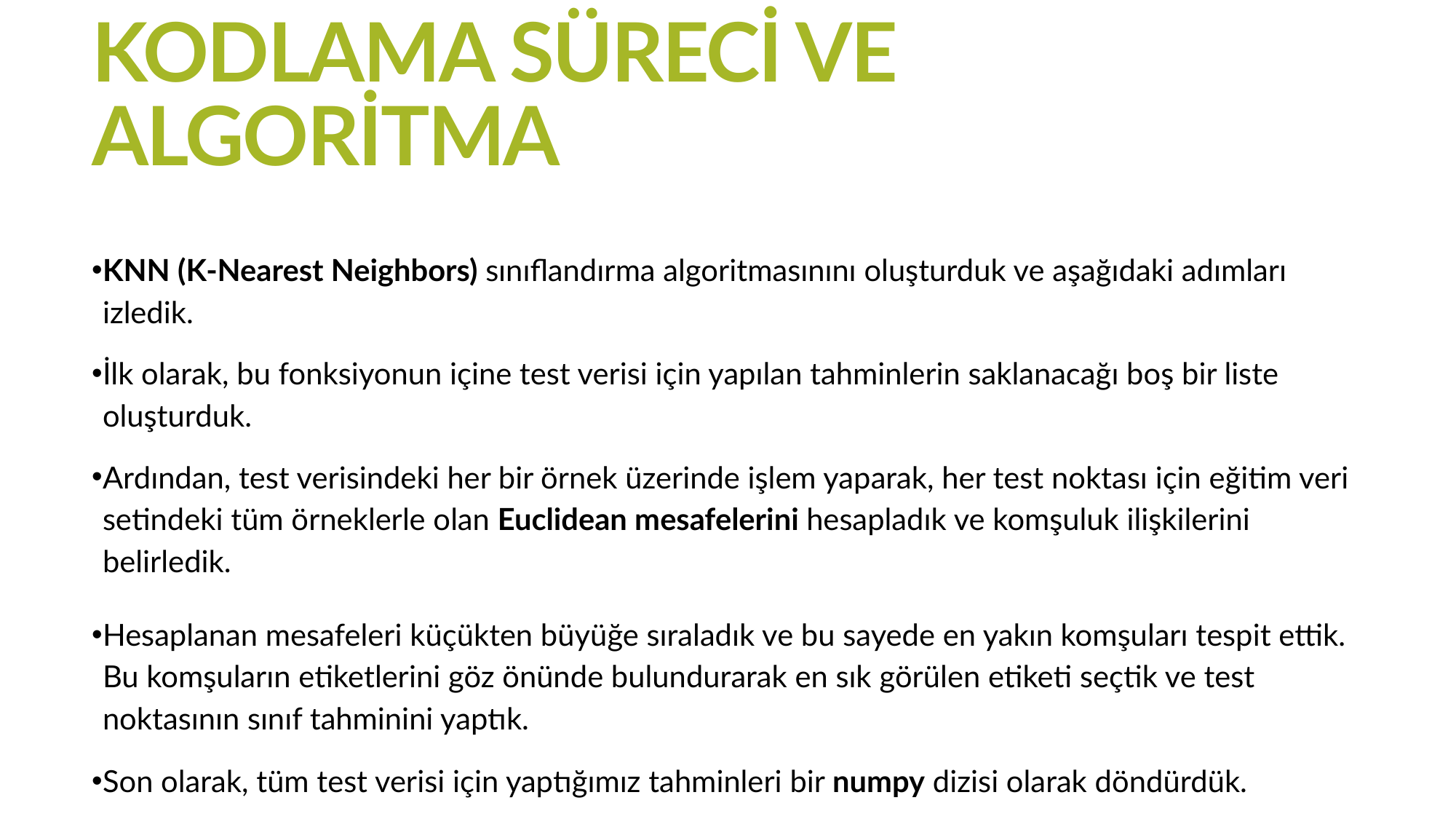

# KODLAMA SÜRECİ VE ALGORİTMA
KNN (K-Nearest Neighbors) sınıflandırma algoritmasınını oluşturduk ve aşağıdaki adımları izledik.
İlk olarak, bu fonksiyonun içine test verisi için yapılan tahminlerin saklanacağı boş bir liste oluşturduk.
Ardından, test verisindeki her bir örnek üzerinde işlem yaparak, her test noktası için eğitim veri setindeki tüm örneklerle olan Euclidean mesafelerini hesapladık ve komşuluk ilişkilerini belirledik.
Hesaplanan mesafeleri küçükten büyüğe sıraladık ve bu sayede en yakın komşuları tespit ettik. Bu komşuların etiketlerini göz önünde bulundurarak en sık görülen etiketi seçtik ve test noktasının sınıf tahminini yaptık.
Son olarak, tüm test verisi için yaptığımız tahminleri bir numpy dizisi olarak döndürdük.